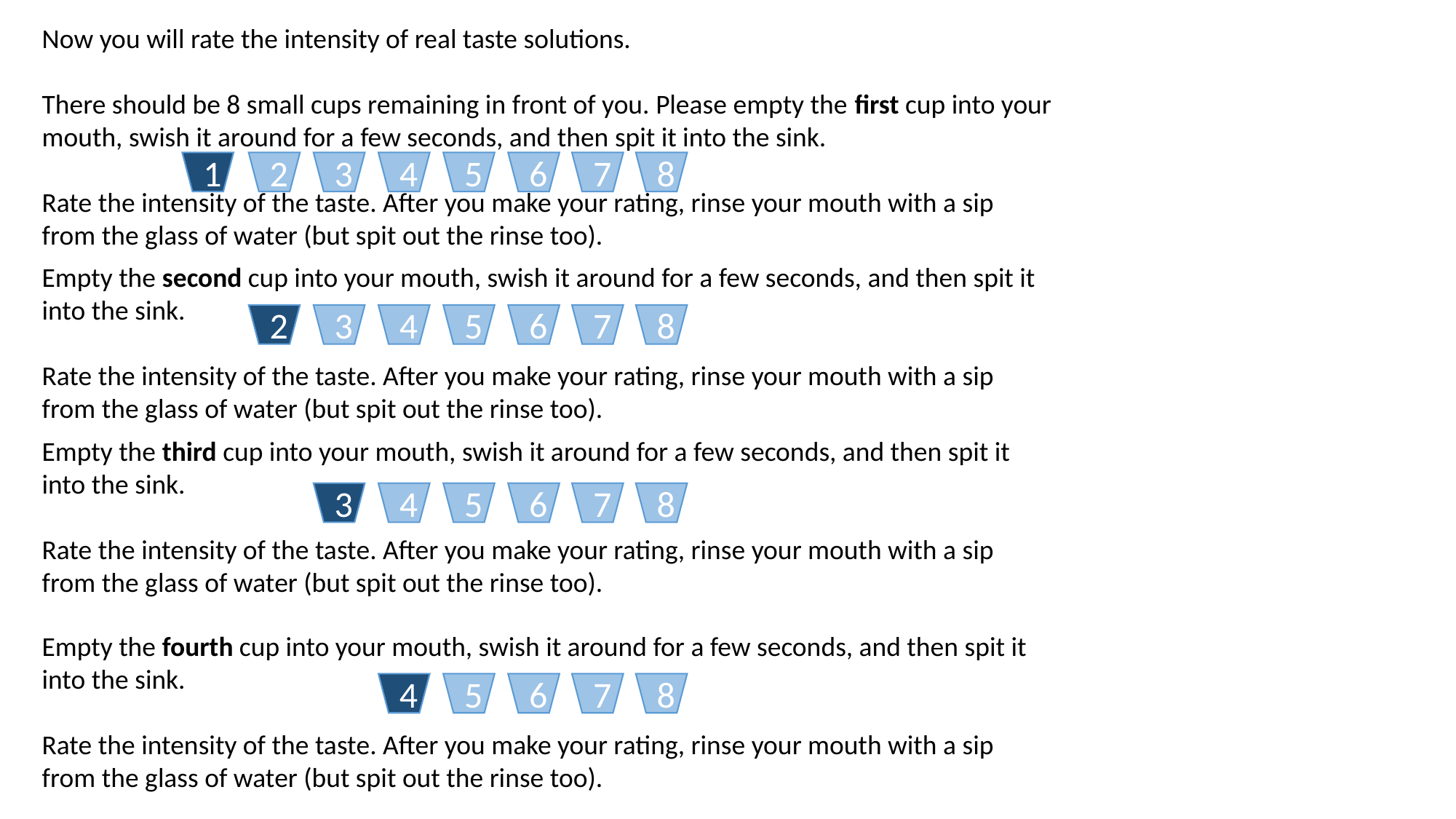

Now you will rate the intensity of real taste solutions.

There should be 8 small cups remaining in front of you. Please empty the first cup into your mouth, swish it around for a few seconds, and then spit it into the sink.

Rate the intensity of the taste. After you make your rating, rinse your mouth with a sip from the glass of water (but spit out the rinse too).
1
2
3
4
5
6
7
8
Empty the second cup into your mouth, swish it around for a few seconds, and then spit it into the sink.

Rate the intensity of the taste. After you make your rating, rinse your mouth with a sip from the glass of water (but spit out the rinse too).
2
3
4
5
6
7
8
Empty the third cup into your mouth, swish it around for a few seconds, and then spit it into the sink.

Rate the intensity of the taste. After you make your rating, rinse your mouth with a sip from the glass of water (but spit out the rinse too).
3
4
5
6
7
8
Empty the fourth cup into your mouth, swish it around for a few seconds, and then spit it into the sink.

Rate the intensity of the taste. After you make your rating, rinse your mouth with a sip from the glass of water (but spit out the rinse too).
4
5
6
7
8